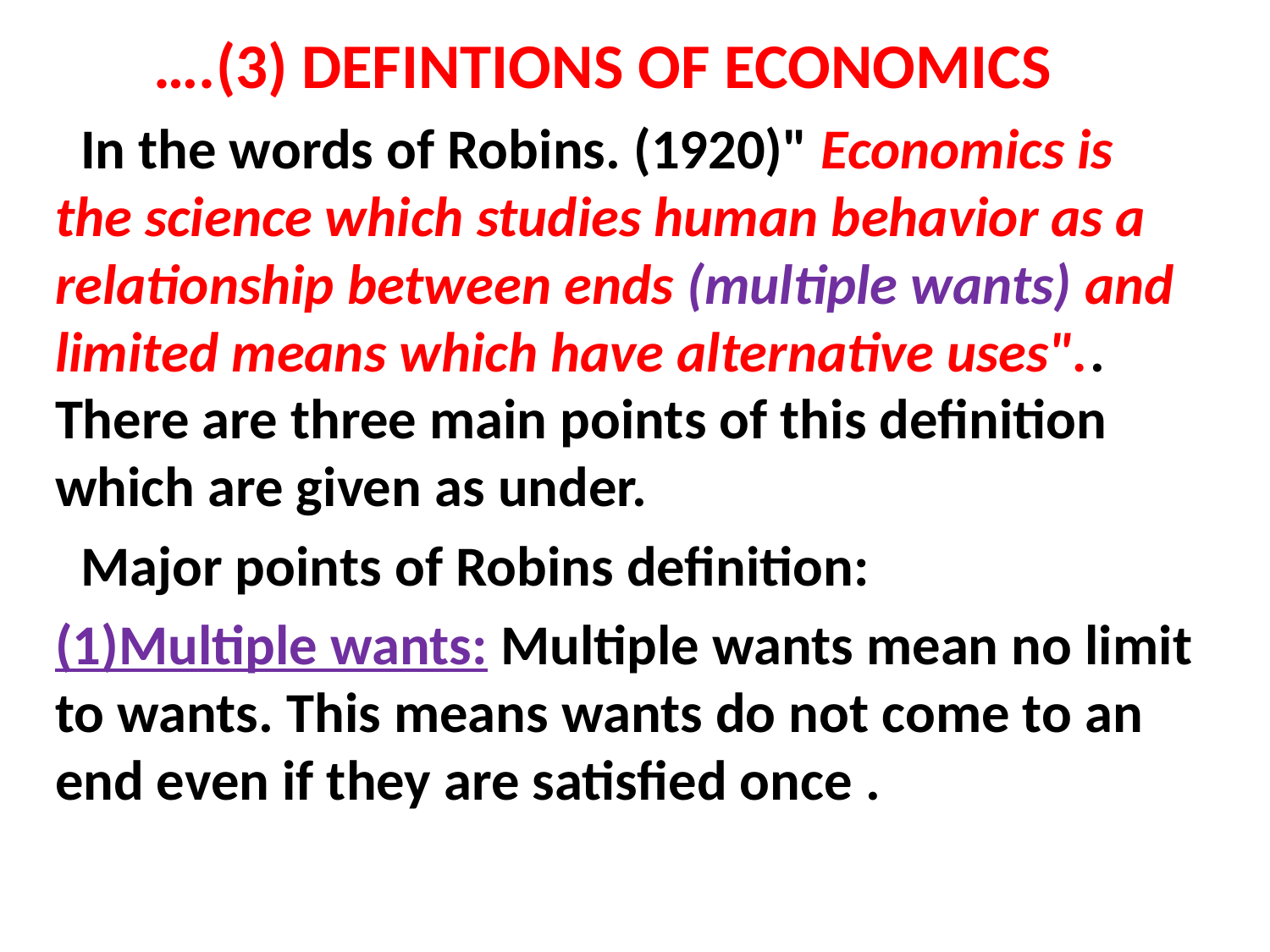

# ….(3) DEFINTIONS OF ECONOMICS
  In the words of Robins. (1920)" Economics is the science which studies human behavior as a relationship between ends (multiple wants) and limited means which have alternative uses".. There are three main points of this definition which are given as under.
  Major points of Robins definition:
(1)Multiple wants: Multiple wants mean no limit to wants. This means wants do not come to an end even if they are satisfied once .